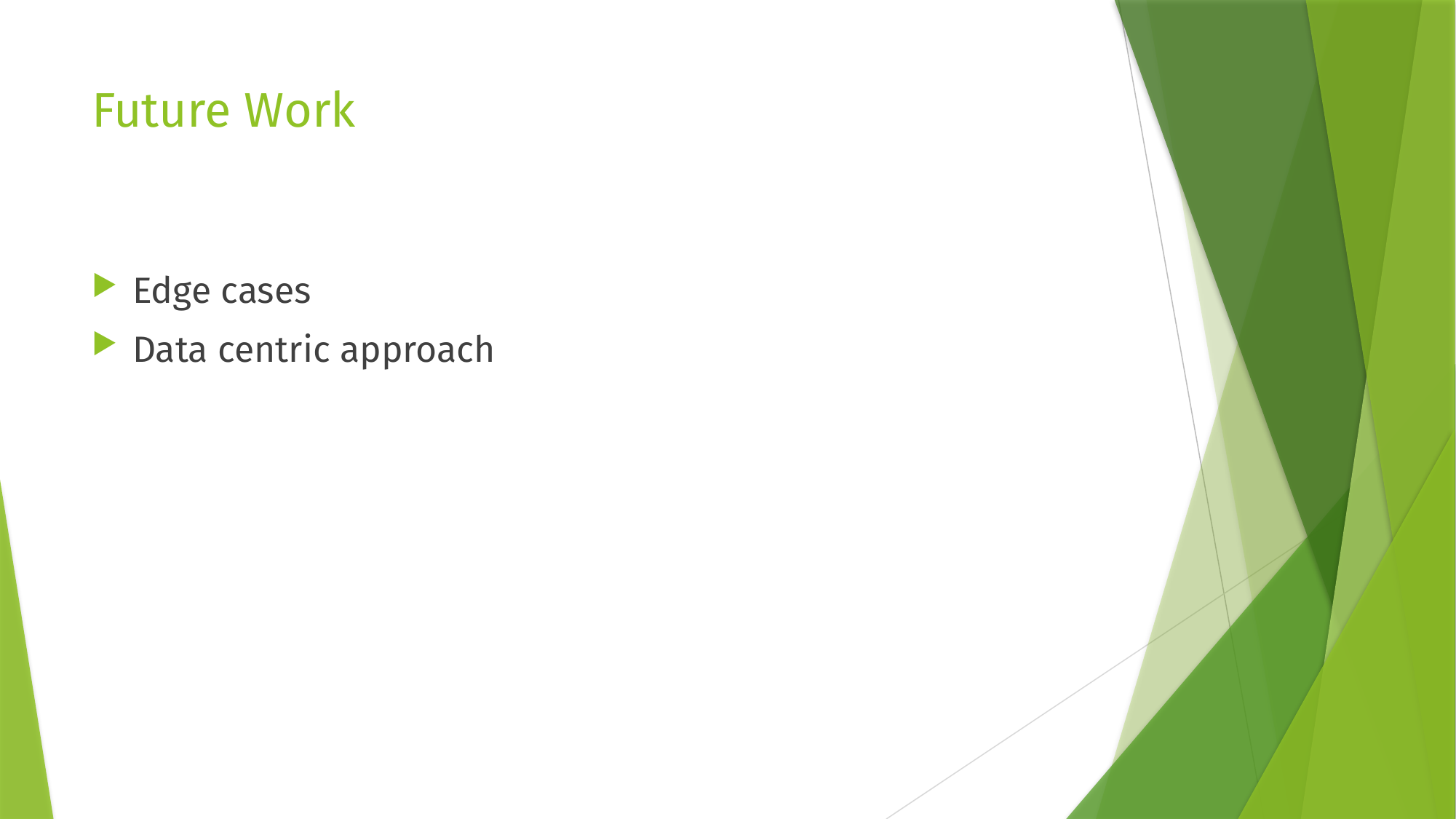

# Future Work
Edge cases
Data centric approach